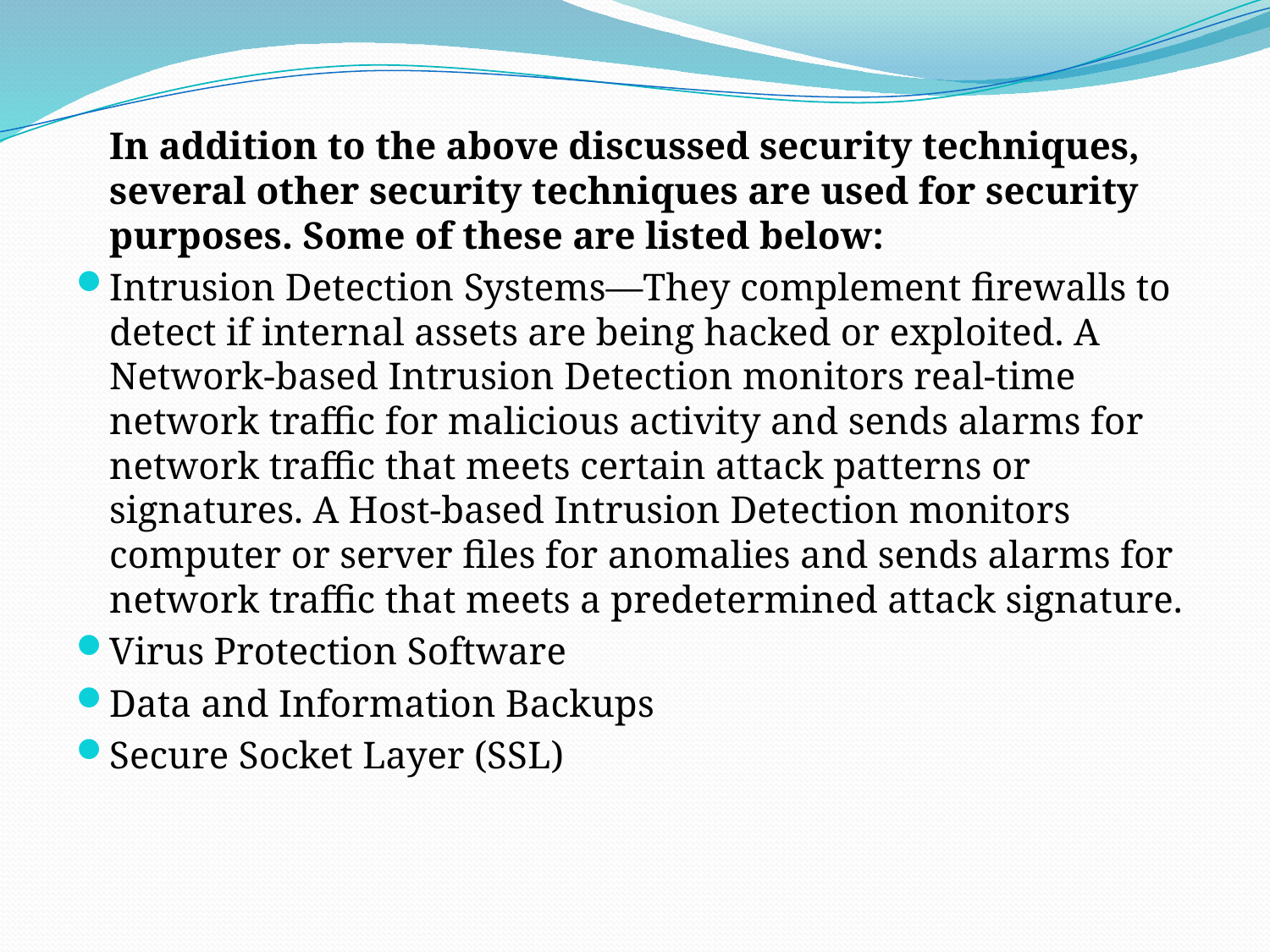

In addition to the above discussed security techniques, several other security techniques are used for security purposes. Some of these are listed below:
Intrusion Detection Systems—They complement firewalls to detect if internal assets are being hacked or exploited. A Network-based Intrusion Detection monitors real-time network traffic for malicious activity and sends alarms for network traffic that meets certain attack patterns or signatures. A Host-based Intrusion Detection monitors computer or server files for anomalies and sends alarms for network traffic that meets a predetermined attack signature.
Virus Protection Software
Data and Information Backups
Secure Socket Layer (SSL)